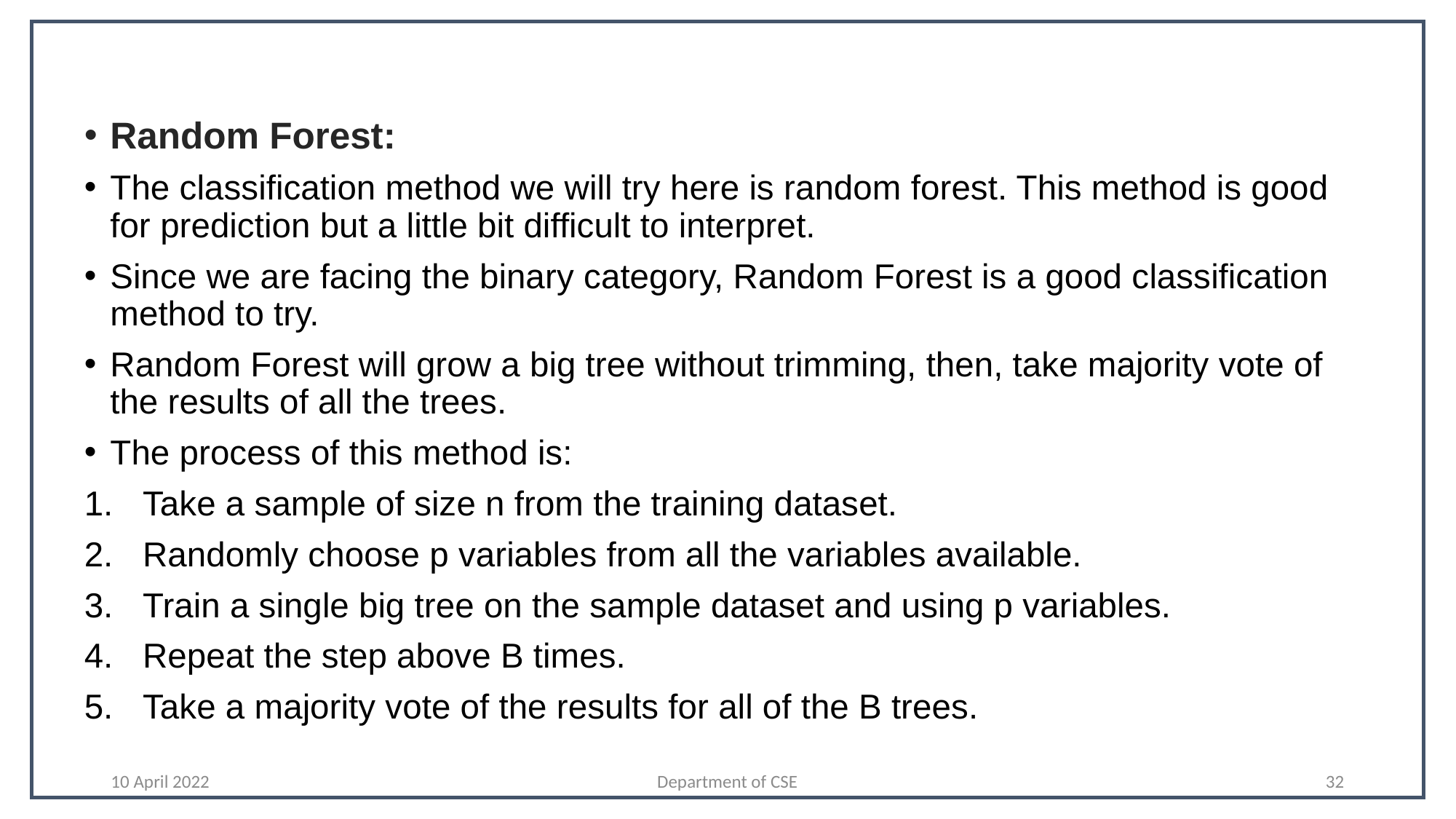

Random Forest:
The classification method we will try here is random forest. This method is good for prediction but a little bit difficult to interpret.
Since we are facing the binary category, Random Forest is a good classification method to try.
Random Forest will grow a big tree without trimming, then, take majority vote of the results of all the trees.
The process of this method is:
Take a sample of size n from the training dataset.
Randomly choose p variables from all the variables available.
Train a single big tree on the sample dataset and using p variables.
Repeat the step above B times.
Take a majority vote of the results for all of the B trees.
10 April 2022
Department of CSE
32